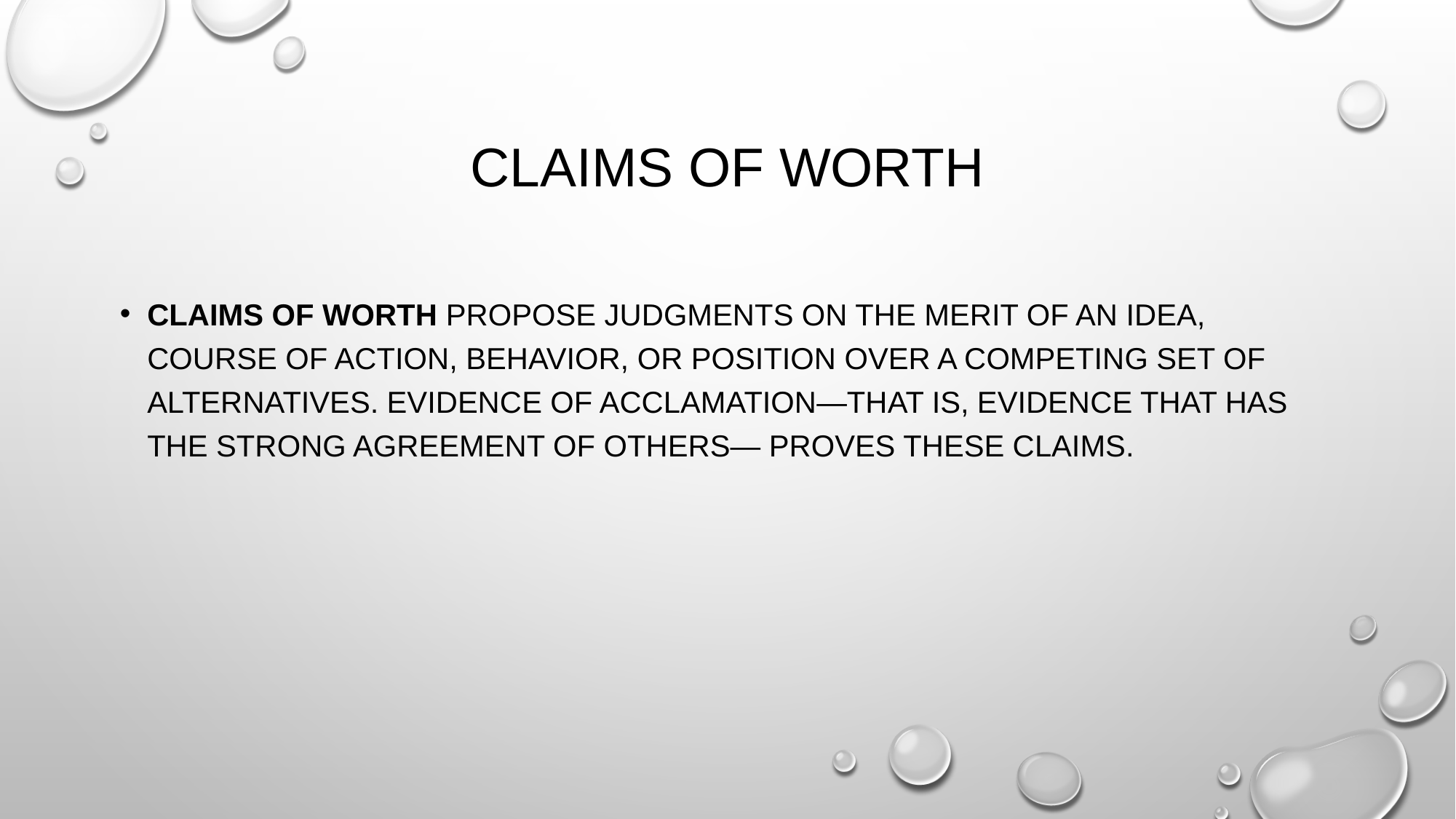

# Claims of worth
Claims of worth propose judgments on the merit of an idea, course of action, behavior, or position over a competing set of alternatives. Evidence of acclamation—that is, evidence that has the strong agreement of others— proves these claims.